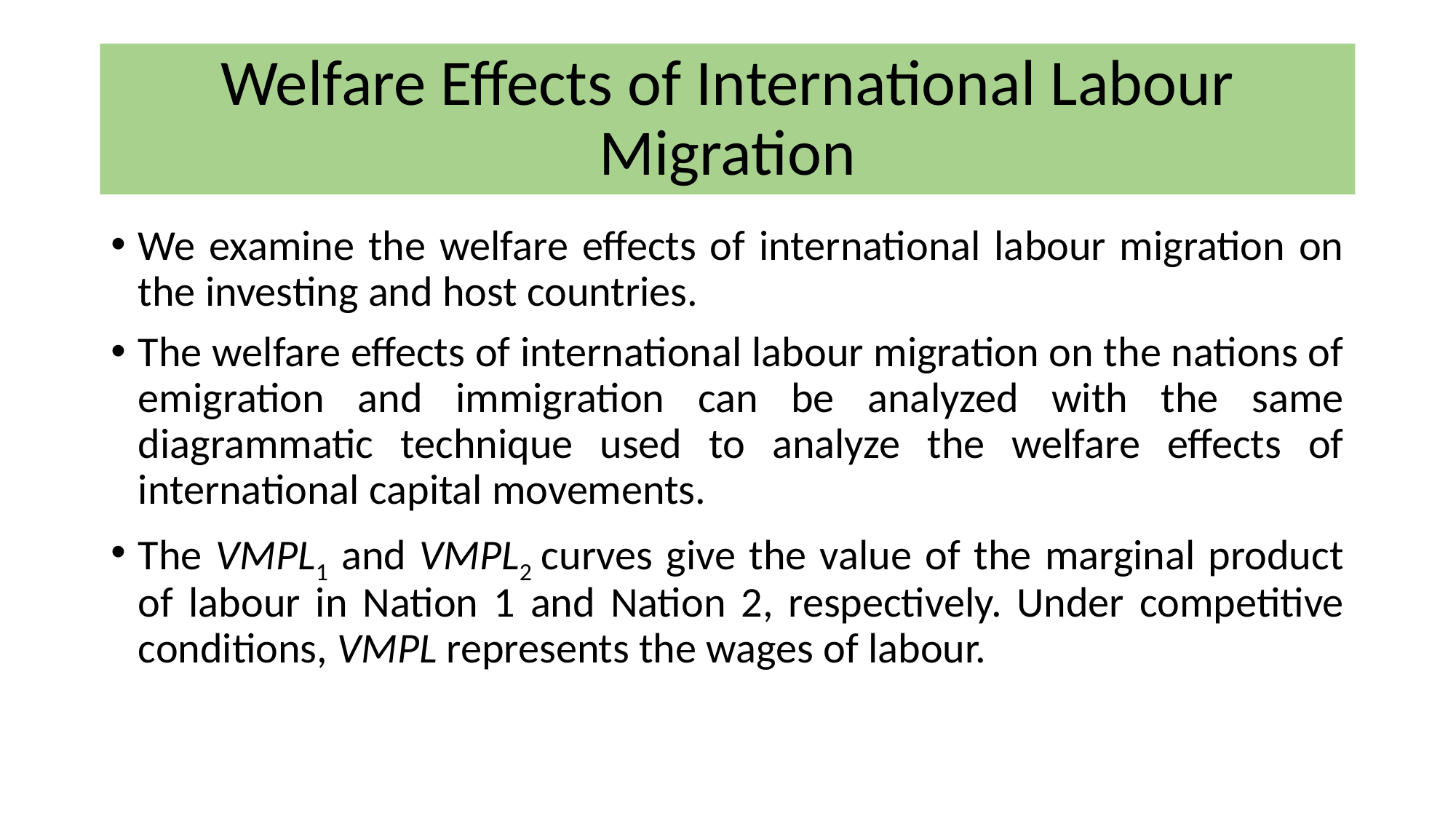

# Welfare Effects of International Labour Migration
We examine the welfare effects of international labour migration on the investing and host countries.
The welfare effects of international labour migration on the nations of emigration and immigration can be analyzed with the same diagrammatic technique used to analyze the welfare effects of international capital movements.
The VMPL1 and VMPL2 curves give the value of the marginal product of labour in Nation 1 and Nation 2, respectively. Under competitive conditions, VMPL represents the wages of labour.